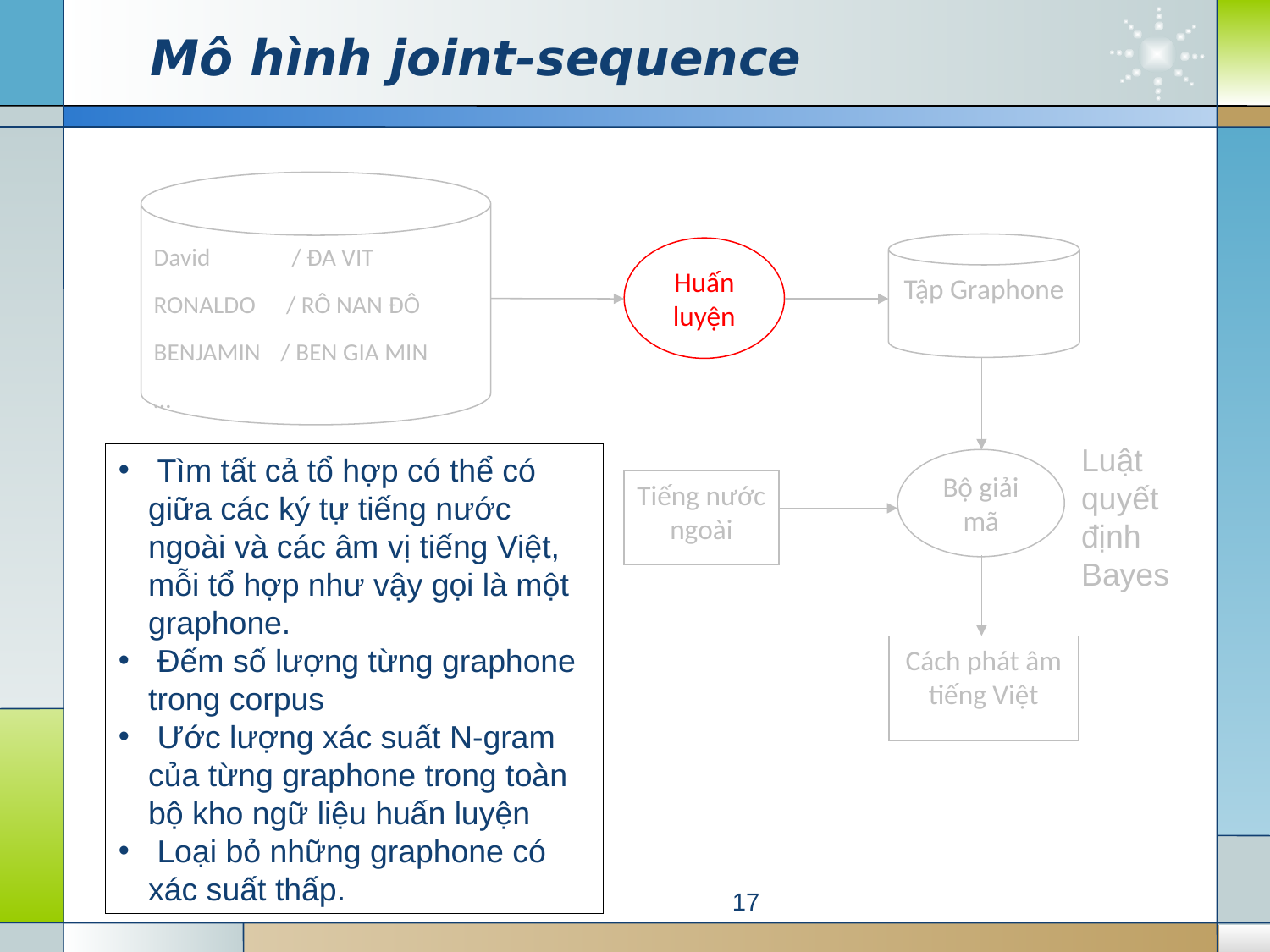

# Mô hình joint-sequence
David	  / ĐA VIT
RONALDO	 / RÔ NAN ĐÔ
BENJAMIN	/ BEN GIA MIN
…

Tập Graphone

Huấn luyện
Luật quyết định Bayes
 Tìm tất cả tổ hợp có thể có giữa các ký tự tiếng nước ngoài và các âm vị tiếng Việt, mỗi tổ hợp như vậy gọi là một graphone.
 Đếm số lượng từng graphone trong corpus
 Ước lượng xác suất N-gram của từng graphone trong toàn bộ kho ngữ liệu huấn luyện
 Loại bỏ những graphone có xác suất thấp.
Bộ giải mã
Tiếng nước ngoài
Cách phát âm tiếng Việt
17